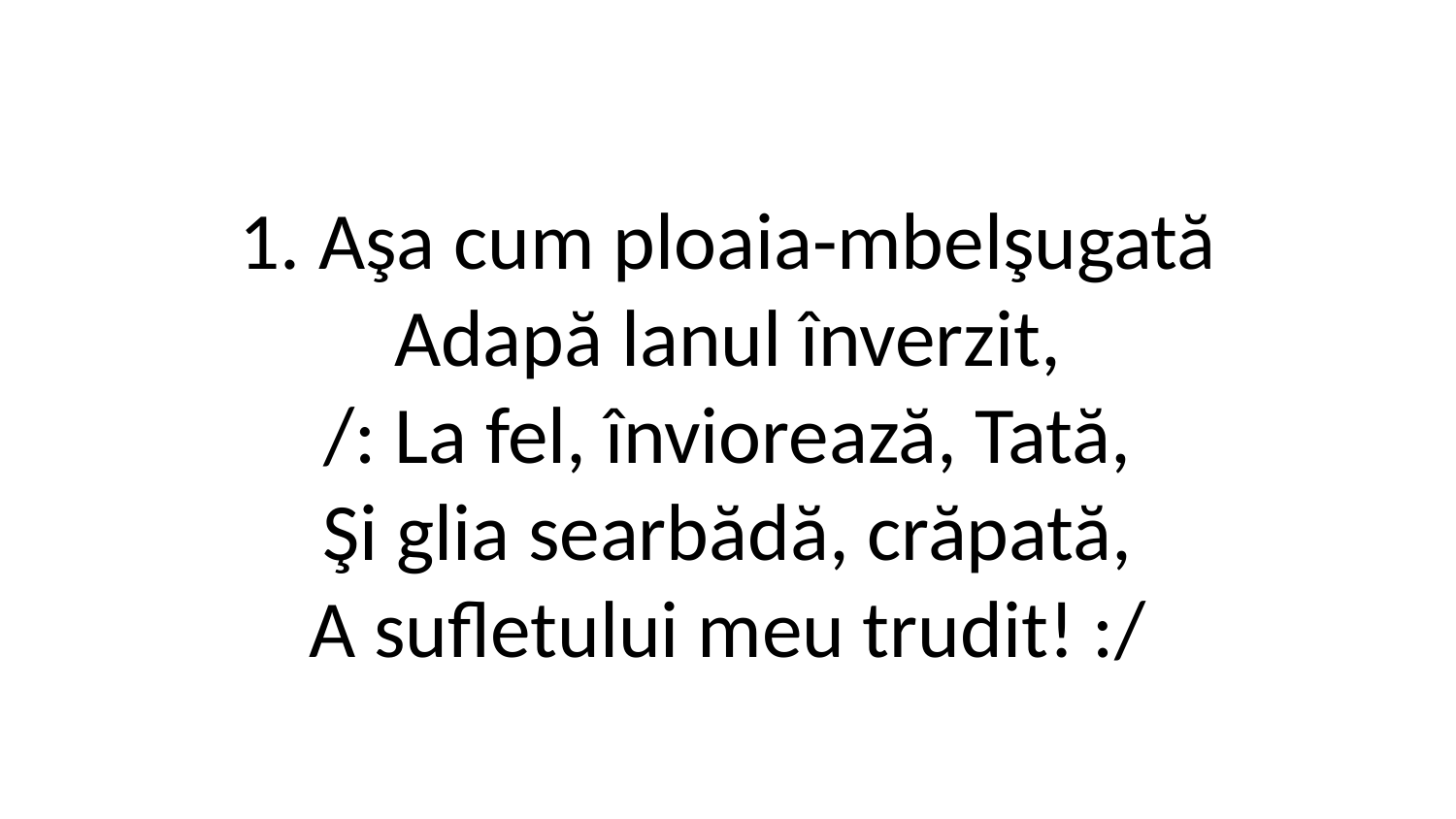

1. Aşa cum ploaia-mbelşugată
Adapă lanul înverzit,
/: La fel, înviorează, Tată,
Şi glia searbădă, crăpată,
A sufletului meu trudit! :/